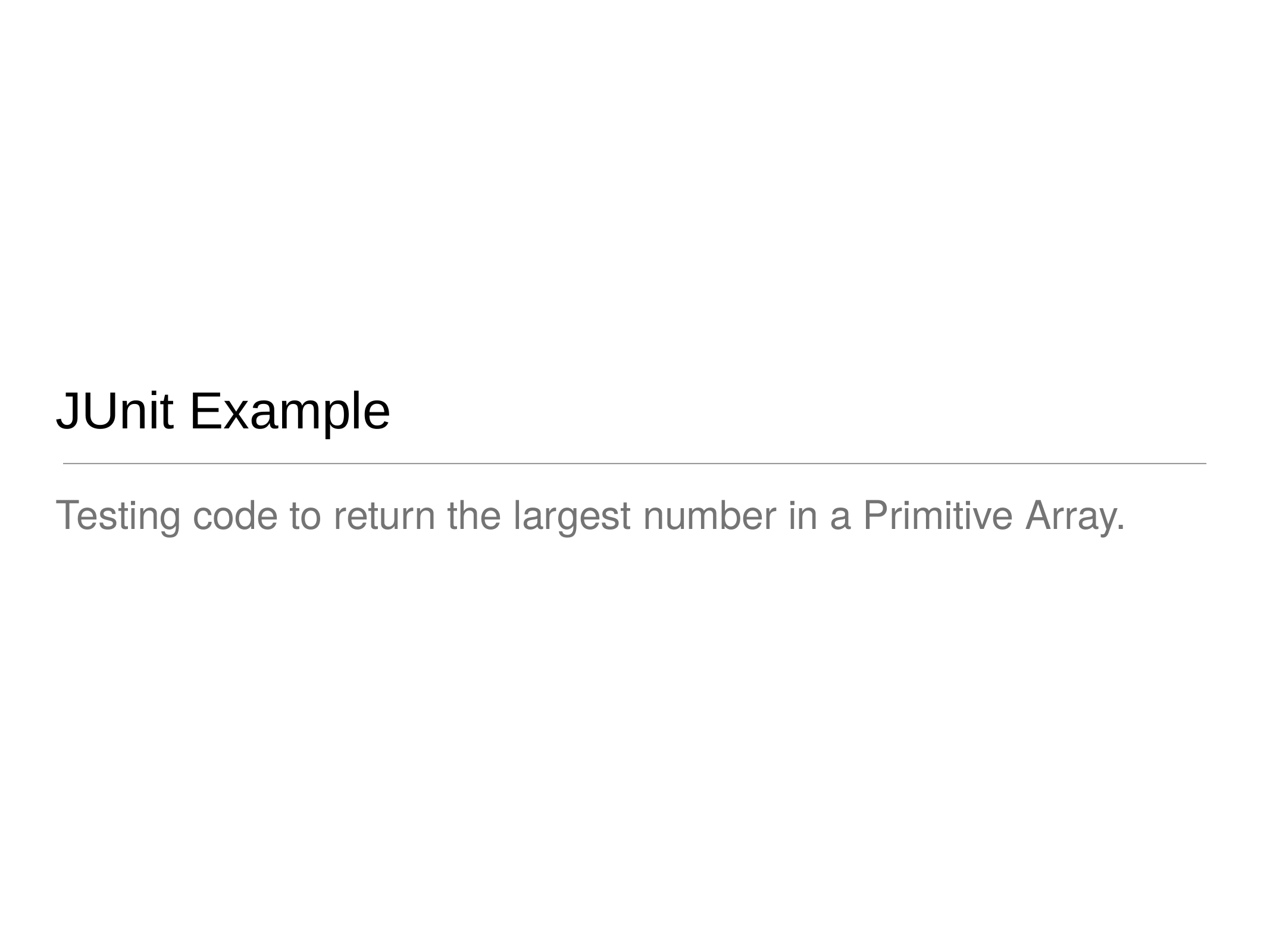

# JUnit Example
Testing code to return the largest number in a Primitive Array.